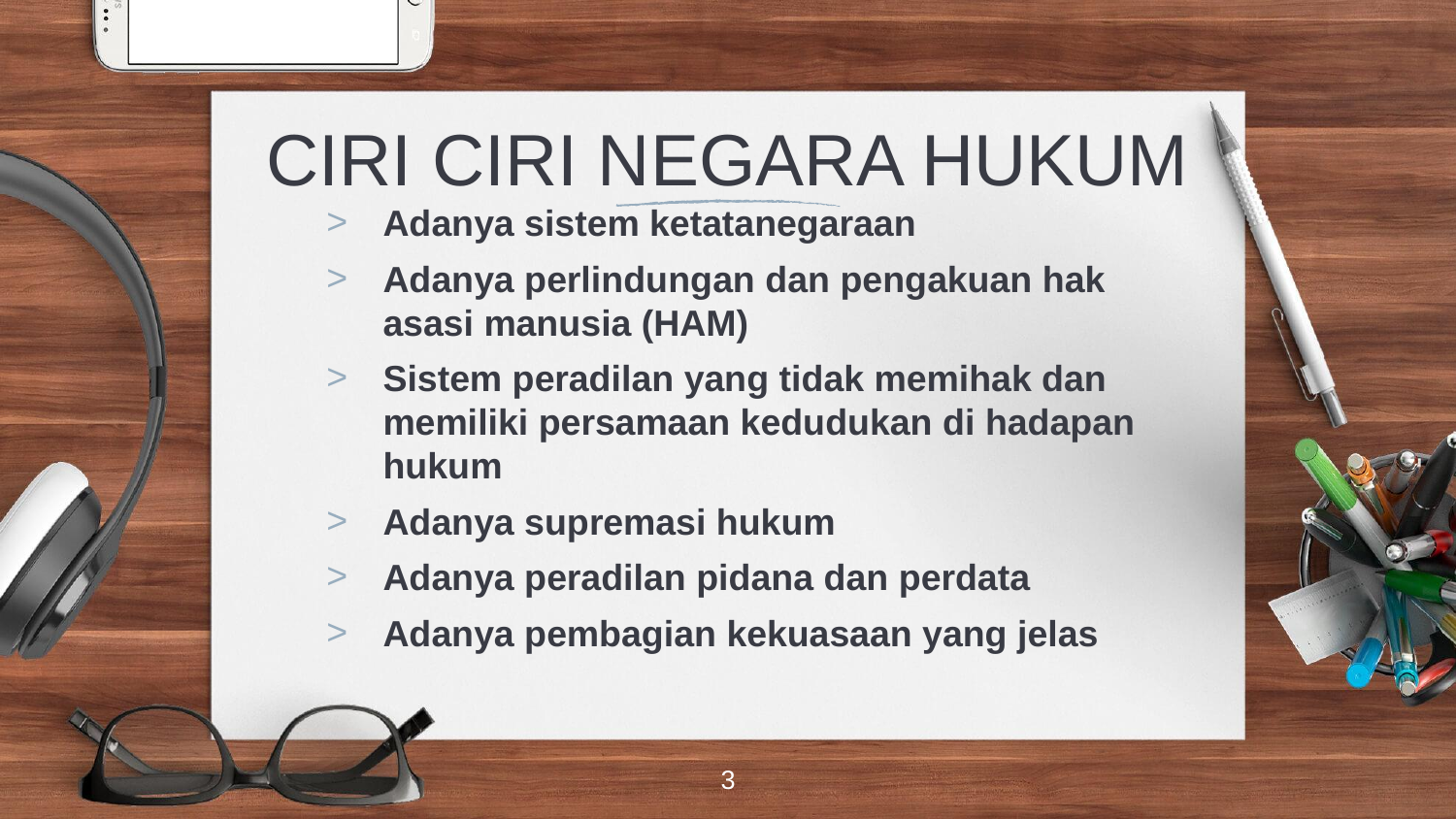

# CIRI CIRI NEGARA HUKUM
Adanya sistem ketatanegaraan
Adanya perlindungan dan pengakuan hak asasi manusia (HAM)
Sistem peradilan yang tidak memihak dan memiliki persamaan kedudukan di hadapan hukum
Adanya supremasi hukum
Adanya peradilan pidana dan perdata
Adanya pembagian kekuasaan yang jelas

3